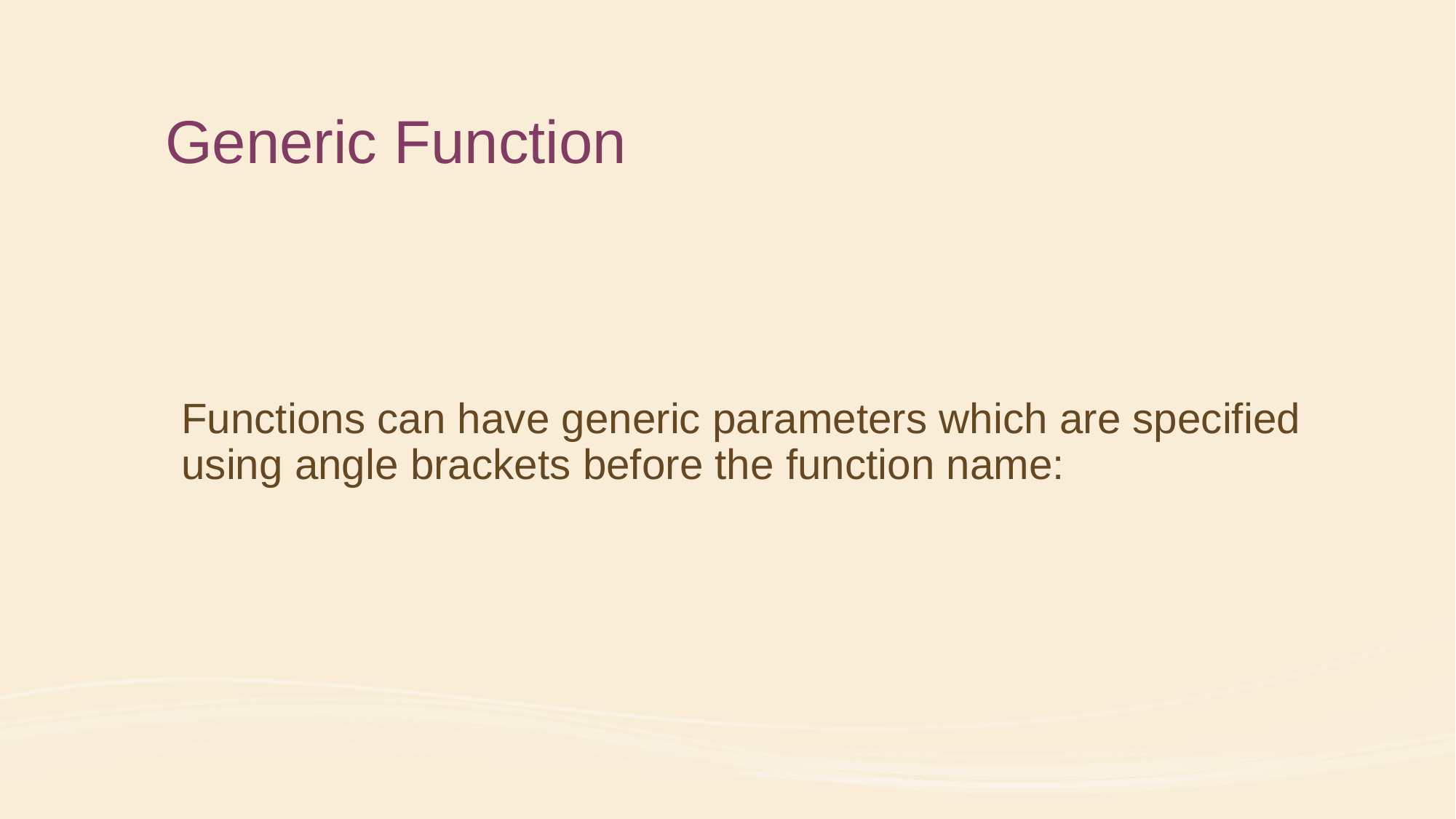

# Generic Function
Functions can have generic parameters which are specified using angle brackets before the function name: